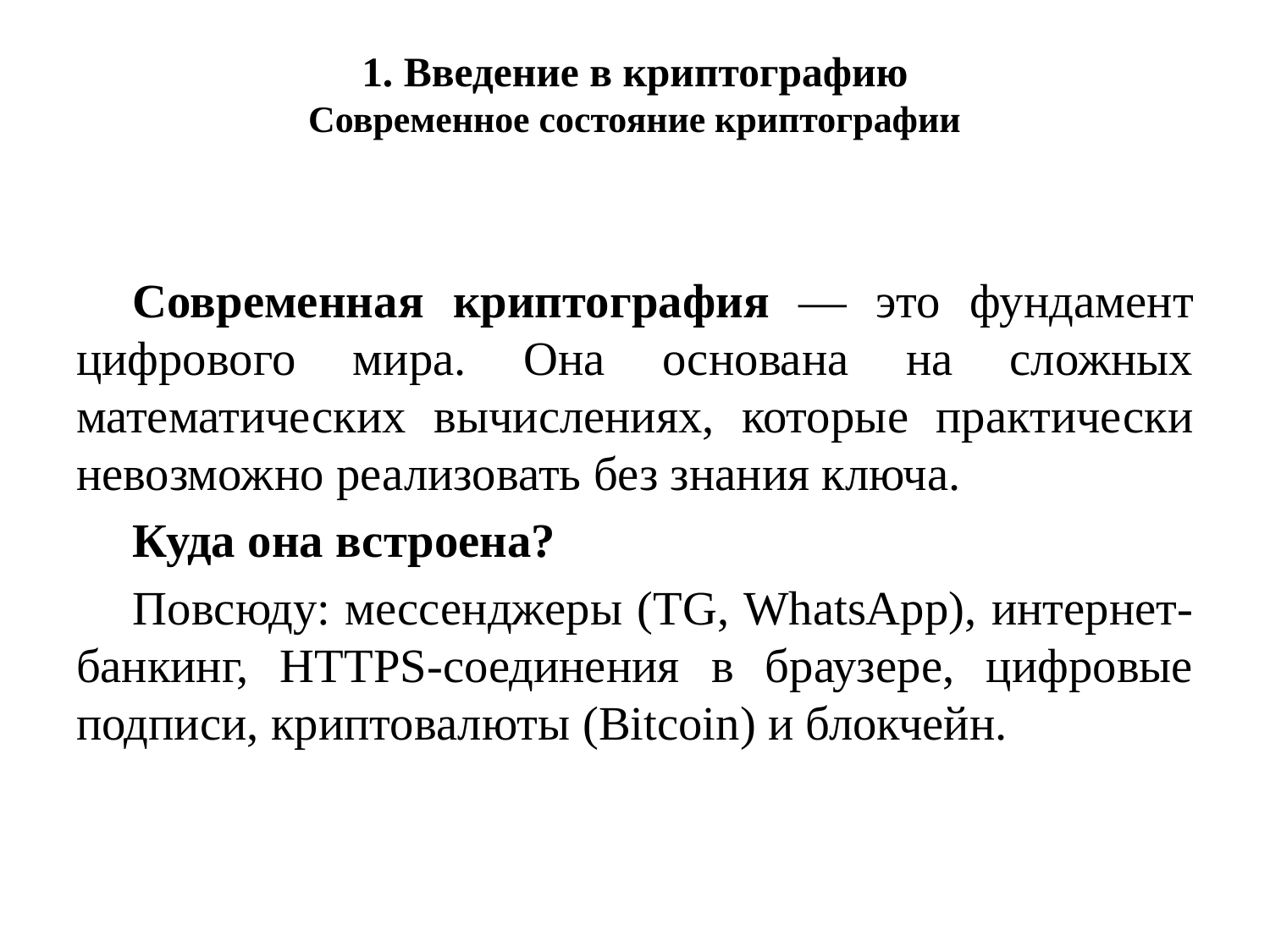

# 1. Введение в криптографию Современное состояние криптографии

Современная криптография — это фундамент цифрового мира. Она основана на сложных математических вычислениях, которые практически невозможно реализовать без знания ключа.
Куда она встроена?
Повсюду: мессенджеры (TG, WhatsApp), интернет-банкинг, HTTPS-соединения в браузере, цифровые подписи, криптовалюты (Bitcoin) и блокчейн.